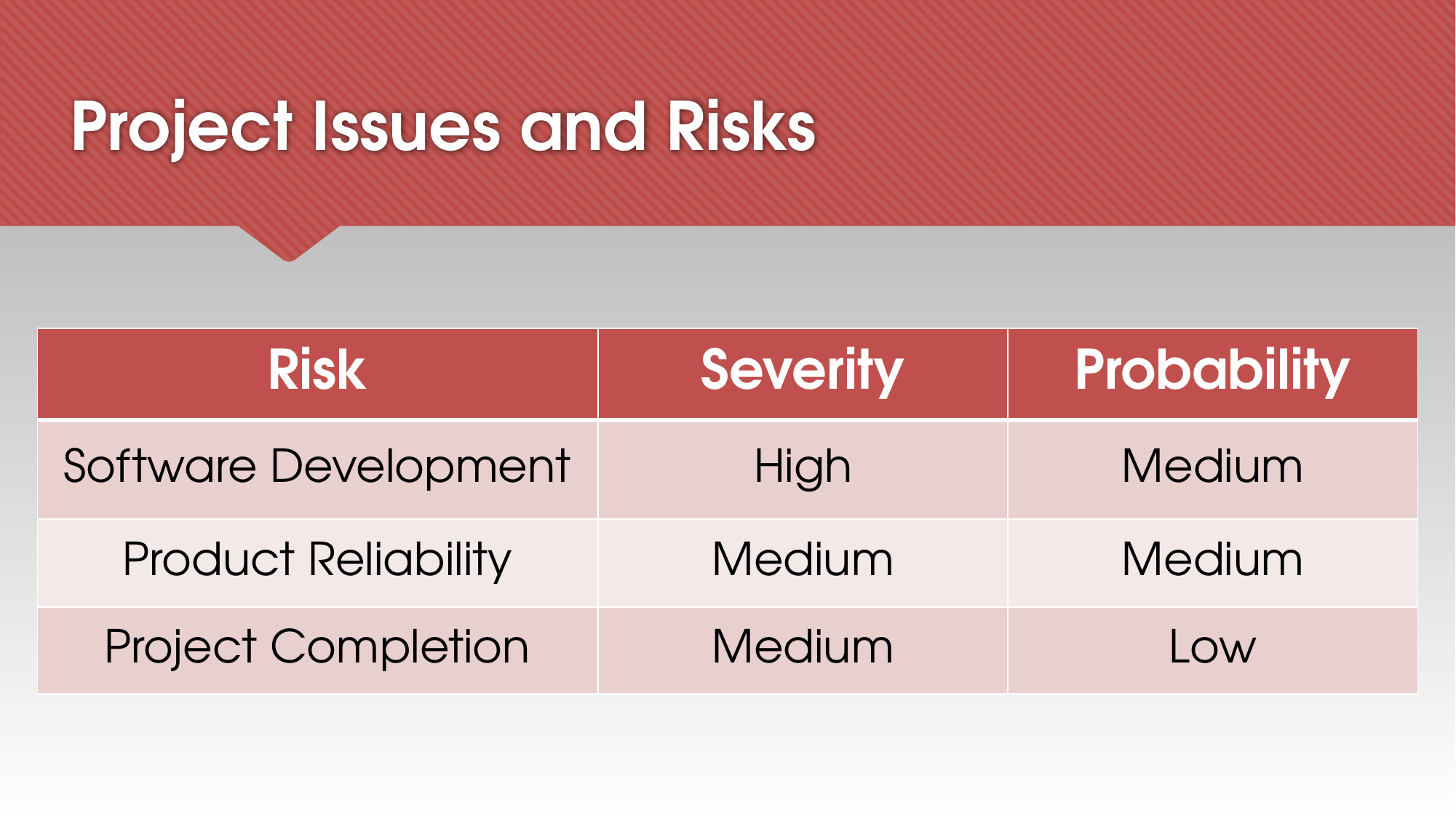

# Project Issues and Risks
| Risk | Severity | Probability |
| --- | --- | --- |
| Software Development | High | Medium |
| Product Reliability | Medium | Medium |
| Project Completion | Medium | Low |